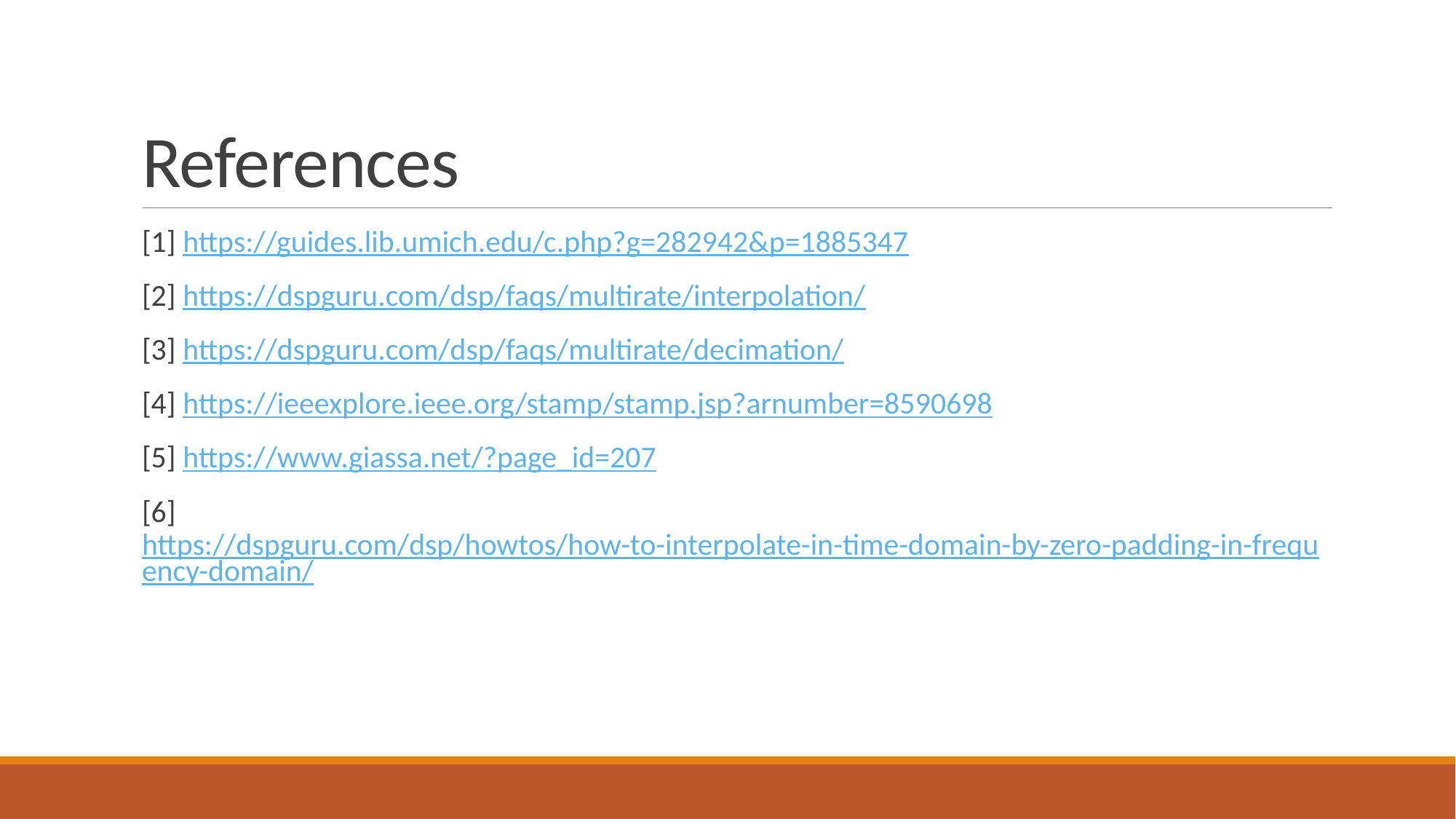

# References
[1] https://guides.lib.umich.edu/c.php?g=282942&p=1885347
[2] https://dspguru.com/dsp/faqs/multirate/interpolation/
[3] https://dspguru.com/dsp/faqs/multirate/decimation/
[4] https://ieeexplore.ieee.org/stamp/stamp.jsp?arnumber=8590698
[5] https://www.giassa.net/?page_id=207
[6] https://dspguru.com/dsp/howtos/how-to-interpolate-in-time-domain-by-zero-padding-in-frequency-domain/